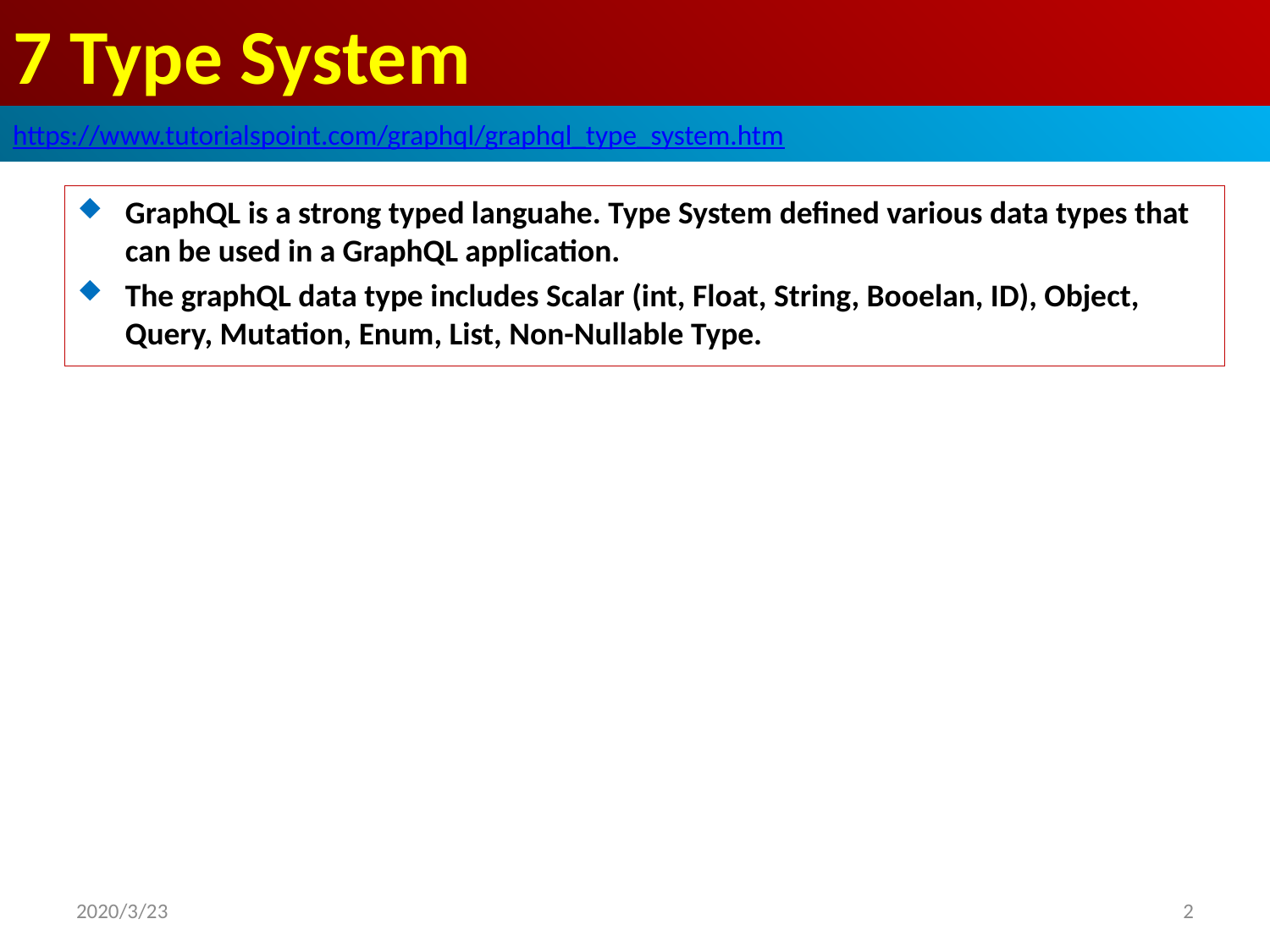

# 7 Type System
https://www.tutorialspoint.com/graphql/graphql_type_system.htm
GraphQL is a strong typed languahe. Type System defined various data types that can be used in a GraphQL application.
The graphQL data type includes Scalar (int, Float, String, Booelan, ID), Object, Query, Mutation, Enum, List, Non-Nullable Type.

2020/3/23
2